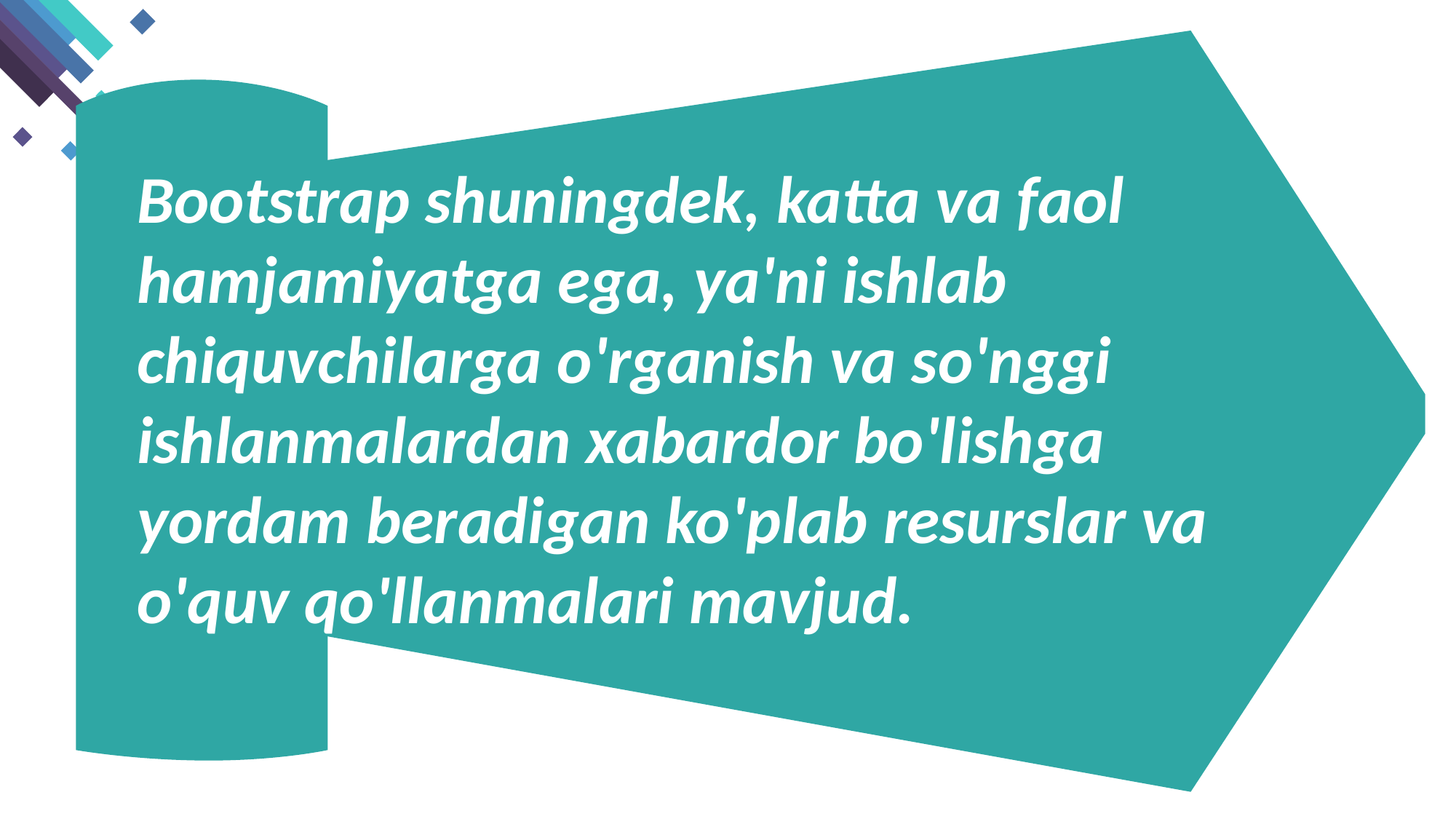

Bootstrap shuningdek, katta va faol hamjamiyatga ega, ya'ni ishlab chiquvchilarga o'rganish va so'nggi ishlanmalardan xabardor bo'lishga yordam beradigan ko'plab resurslar va o'quv qo'llanmalari mavjud.